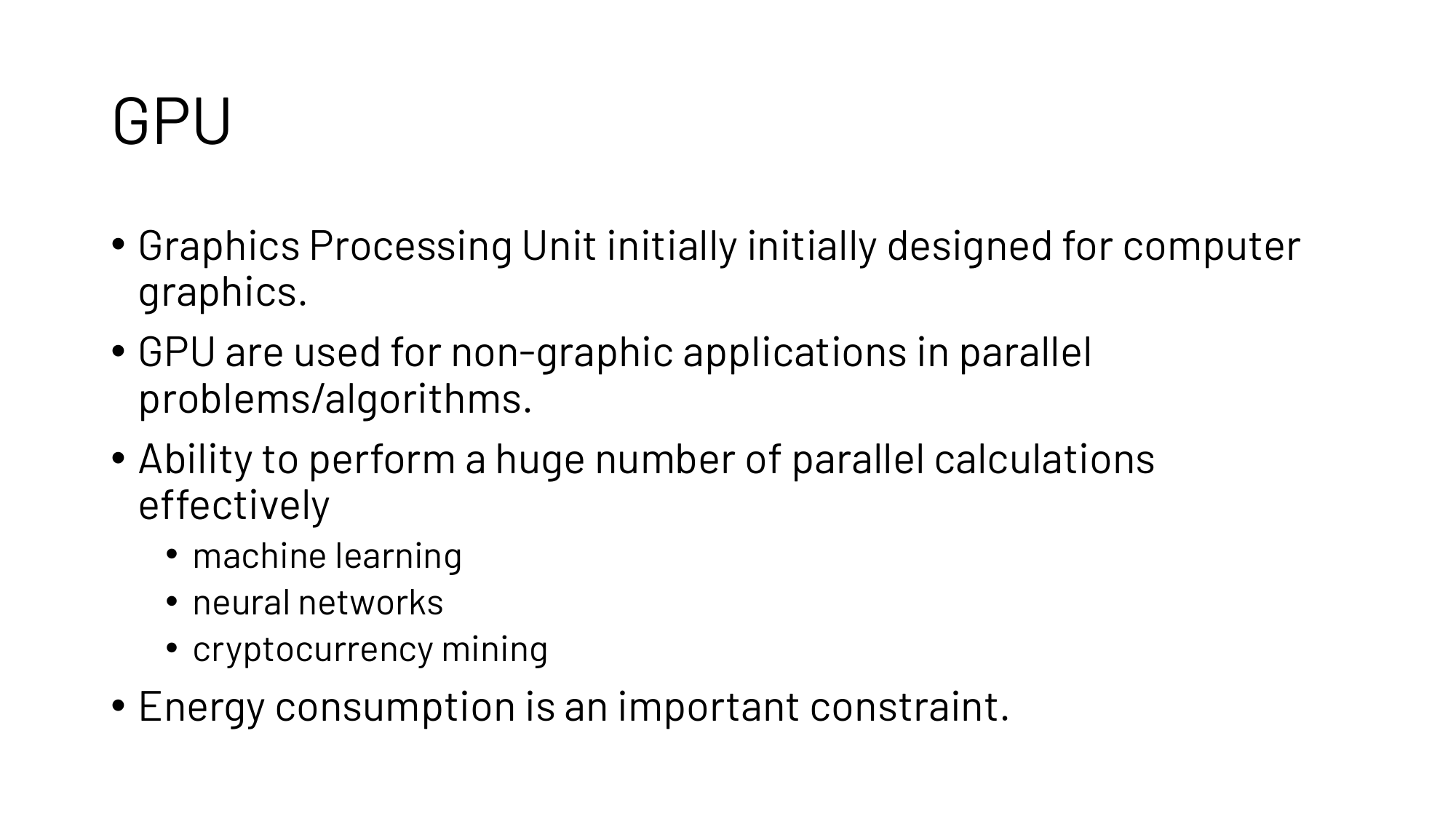

# GPU
Graphics Processing Unit initially initially designed for computer graphics.
GPU are used for non-graphic applications in parallel problems/algorithms.
Ability to perform a huge number of parallel calculations effectively
machine learning
neural networks
cryptocurrency mining
Energy consumption is an important constraint.